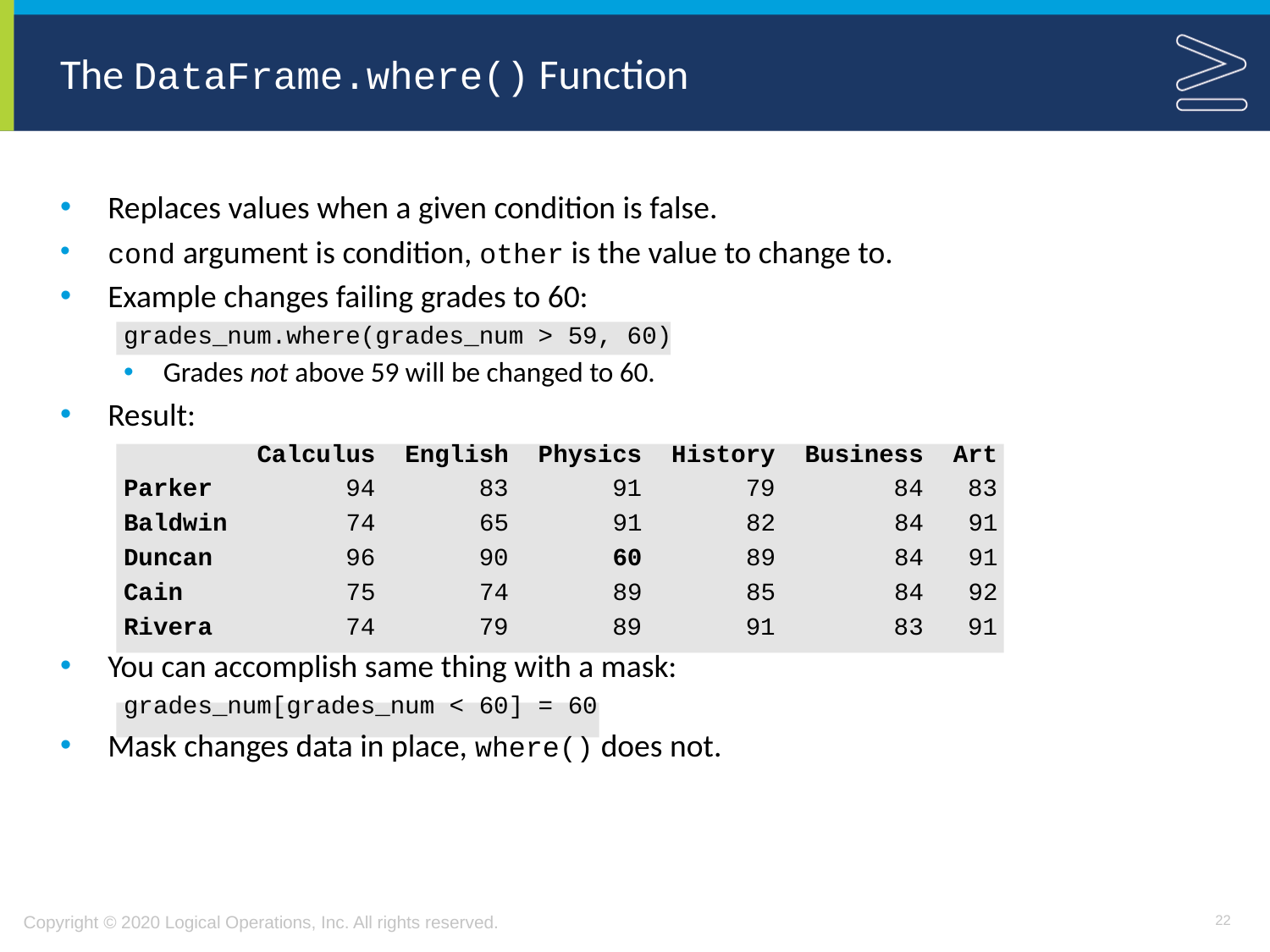

# The DataFrame.where() Function
Replaces values when a given condition is false.
cond argument is condition, other is the value to change to.
Example changes failing grades to 60:
grades_num.where(grades_num > 59, 60)
Grades not above 59 will be changed to 60.
Result:
         Calculus  English  Physics  History  Business  Art
Parker         94       83       91       79        84   83
Baldwin        74       65       91       82        84   91
Duncan         96       90       60       89        84   91
Cain           75       74       89       85        84   92
Rivera         74       79       89       91        83   91
You can accomplish same thing with a mask:
grades_num[grades_num < 60] = 60
Mask changes data in place, where() does not.

22